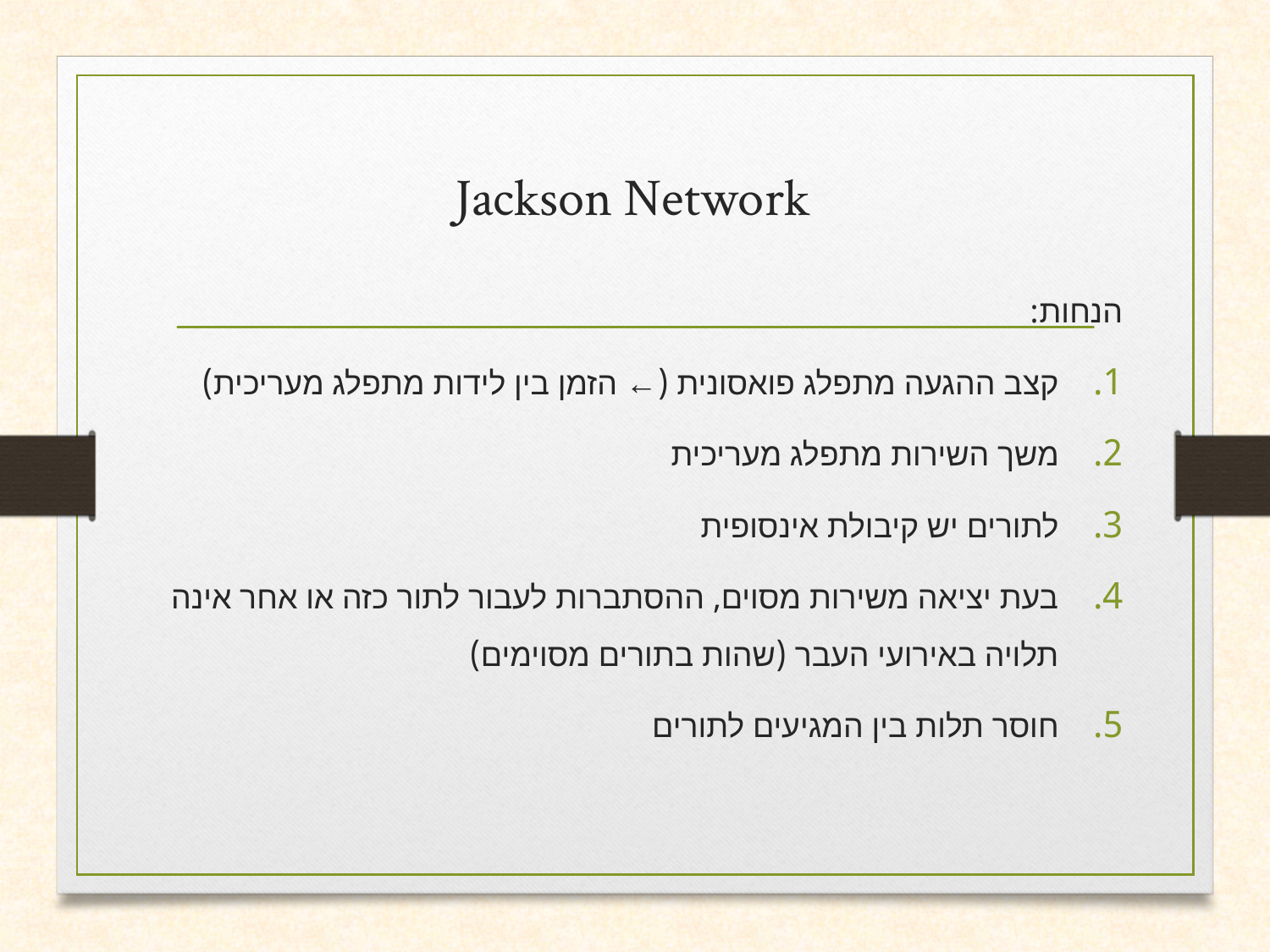

# Jackson Network
הנחות:
קצב ההגעה מתפלג פואסונית (← הזמן בין לידות מתפלג מעריכית)
משך השירות מתפלג מעריכית
לתורים יש קיבולת אינסופית
בעת יציאה משירות מסוים, ההסתברות לעבור לתור כזה או אחר אינה תלויה באירועי העבר (שהות בתורים מסוימים)
חוסר תלות בין המגיעים לתורים